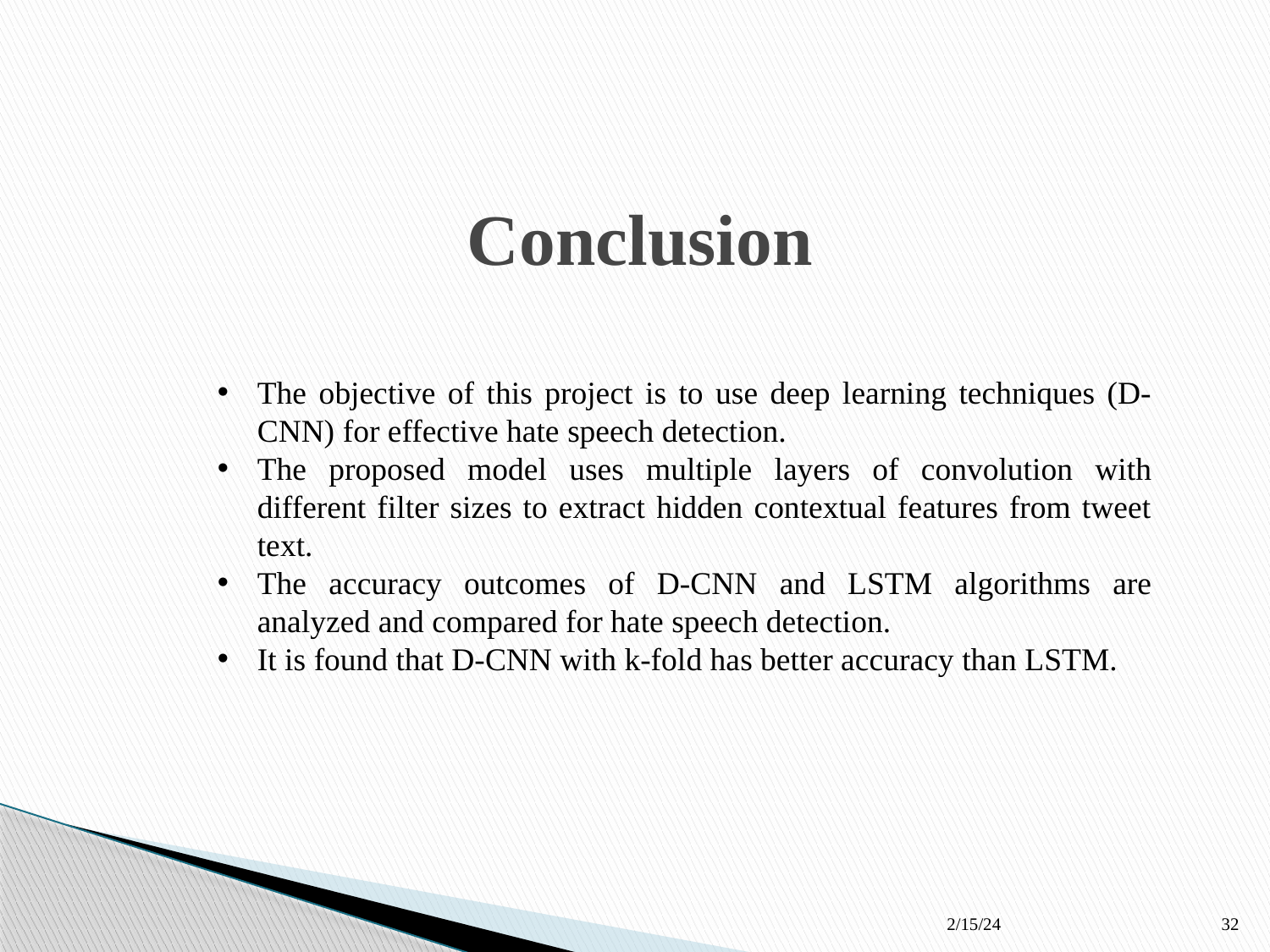

# Conclusion
The objective of this project is to use deep learning techniques (D-CNN) for effective hate speech detection.
The proposed model uses multiple layers of convolution with different filter sizes to extract hidden contextual features from tweet text.
The accuracy outcomes of D-CNN and LSTM algorithms are analyzed and compared for hate speech detection.
It is found that D-CNN with k-fold has better accuracy than LSTM.

2/15/24
32